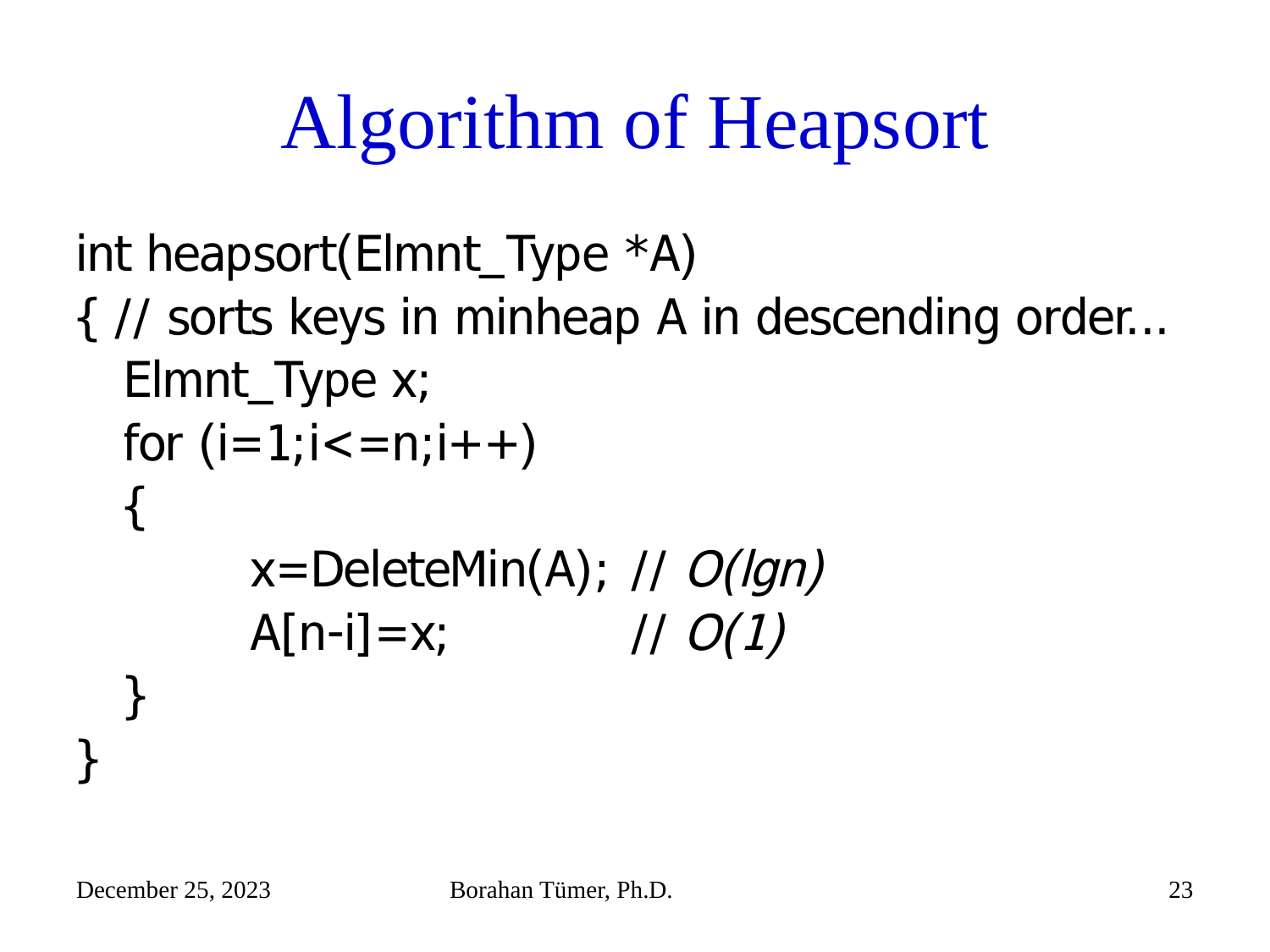

# Algorithm of Heapsort
int heapsort(Elmnt_Type *A)
{ // sorts keys in minheap A in descending order...
	Elmnt_Type x;
	for (i=1;i<=n;i++)
	{
		x=DeleteMin(A);	// O(lgn)
		A[n-i]=x;		// O(1)
	}
}
December 25, 2023
Borahan Tümer, Ph.D.
23